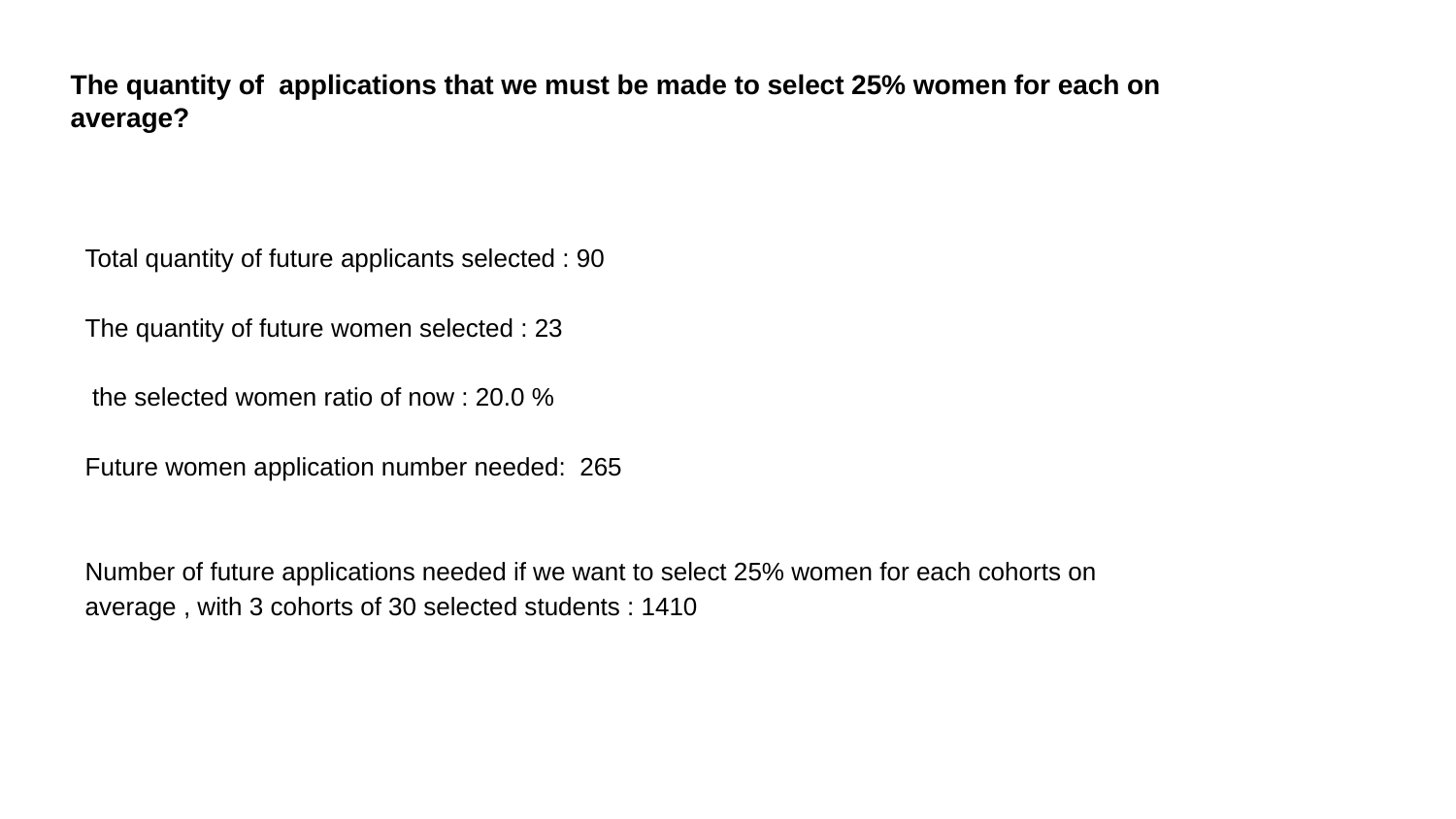

The quantity of  applications that we must be made to select 25% women for each on average?

#
Total quantity of future applicants selected : 90

The quantity of future women selected : 23

 the selected women ratio of now : 20.0 %

Future women application number needed:  265

Number of future applications needed if we want to select 25% women for each cohorts on average , with 3 cohorts of 30 selected students : 1410